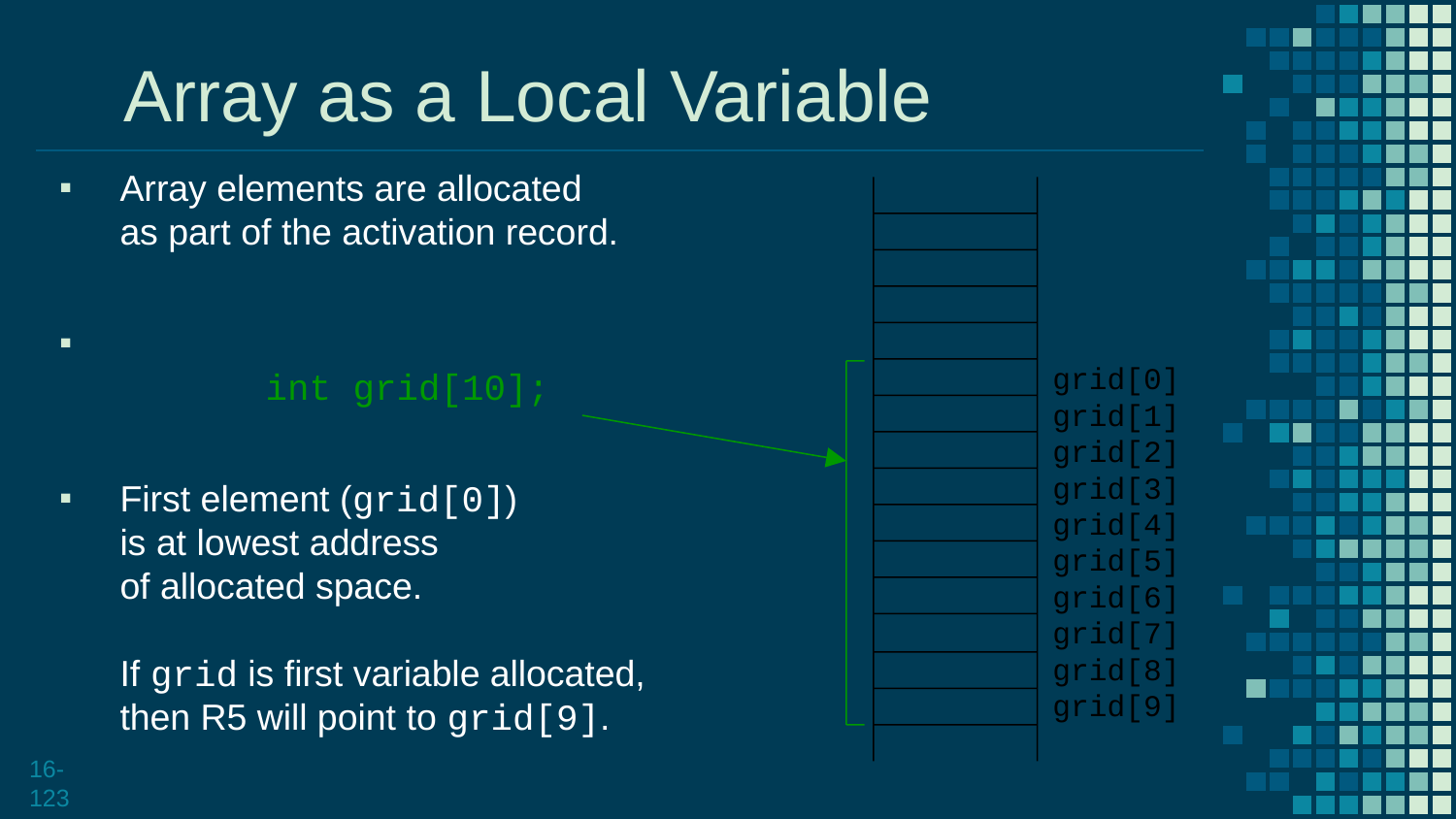

# Array as a Local Variable
Array elements are allocated
as part of the activation record.

	int grid[10];

First element (grid[0])
is at lowest address
of allocated space.
If grid is first variable allocated,
then R5 will point to grid[9].

grid[0]
grid[1]
grid[2]
grid[3]
grid[4]
grid[5]
grid[6]
grid[7]
grid[8]
grid[9]

16-123